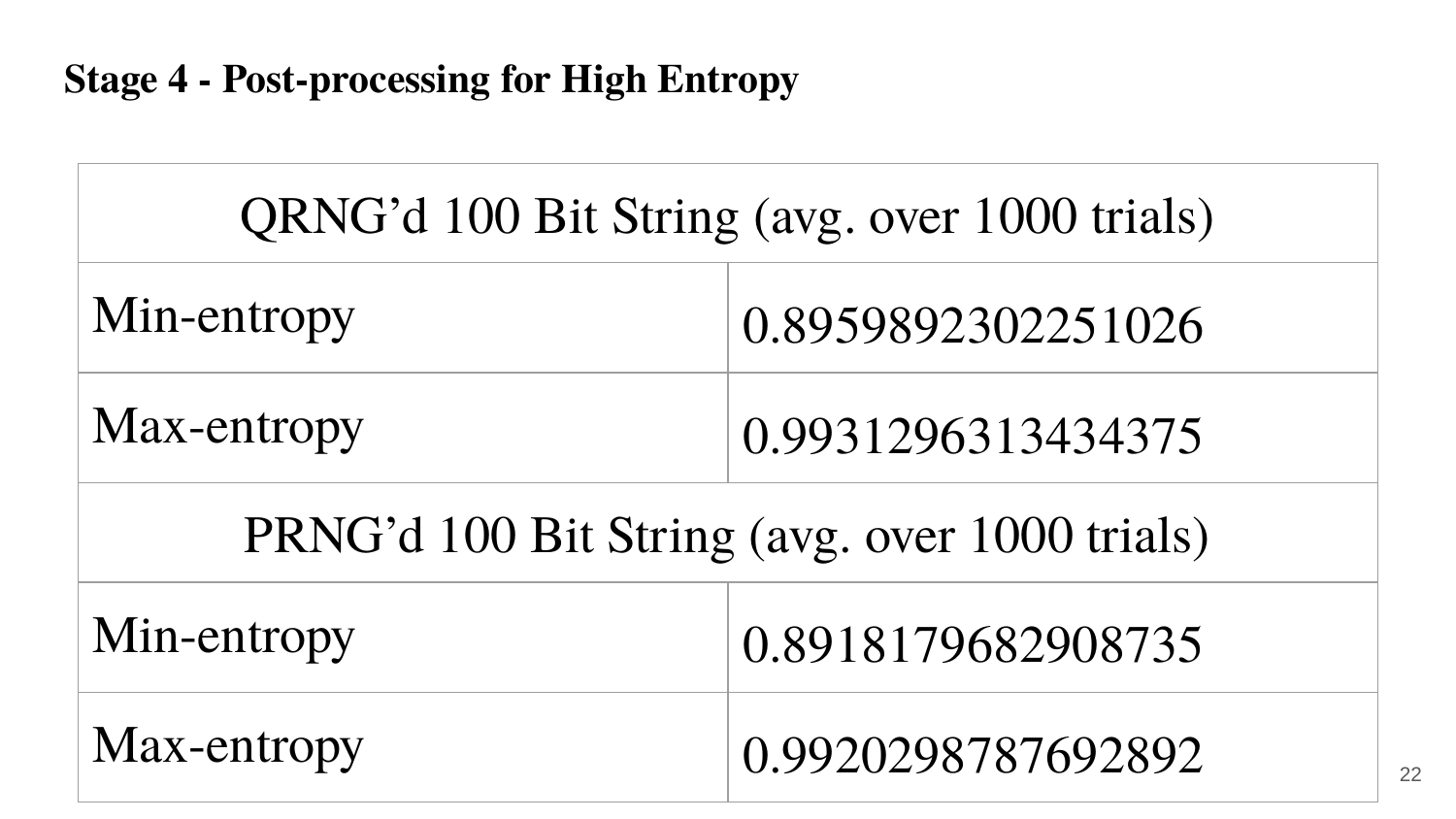

# Stage 4 - Post-processing for High Entropy
| QRNG’d 100 Bit String (avg. over 1000 trials) |  |  |
| --- | --- | --- |
| Min-entropy | 0.8959892302251026 |  |
| Max-entropy | 0.9931296313434375 |  |
| PRNG’d 100 Bit String (avg. over 1000 trials) |  |  |
| Min-entropy | 0.8918179682908735 |  |
| Max-entropy | 0.9920298787692892 |  |
22